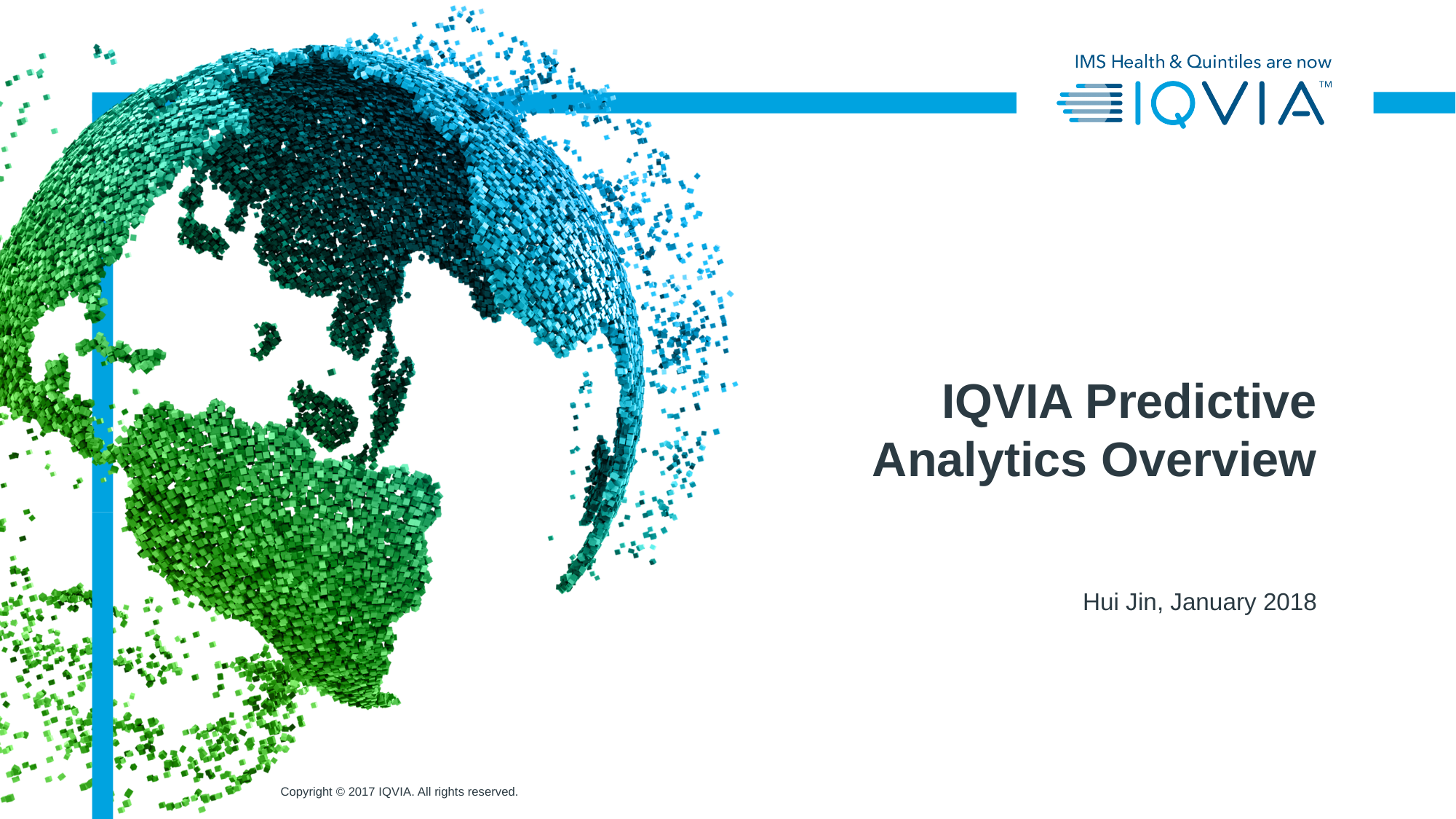

# IQVIA Predictive Analytics Overview
Hui Jin, January 2018